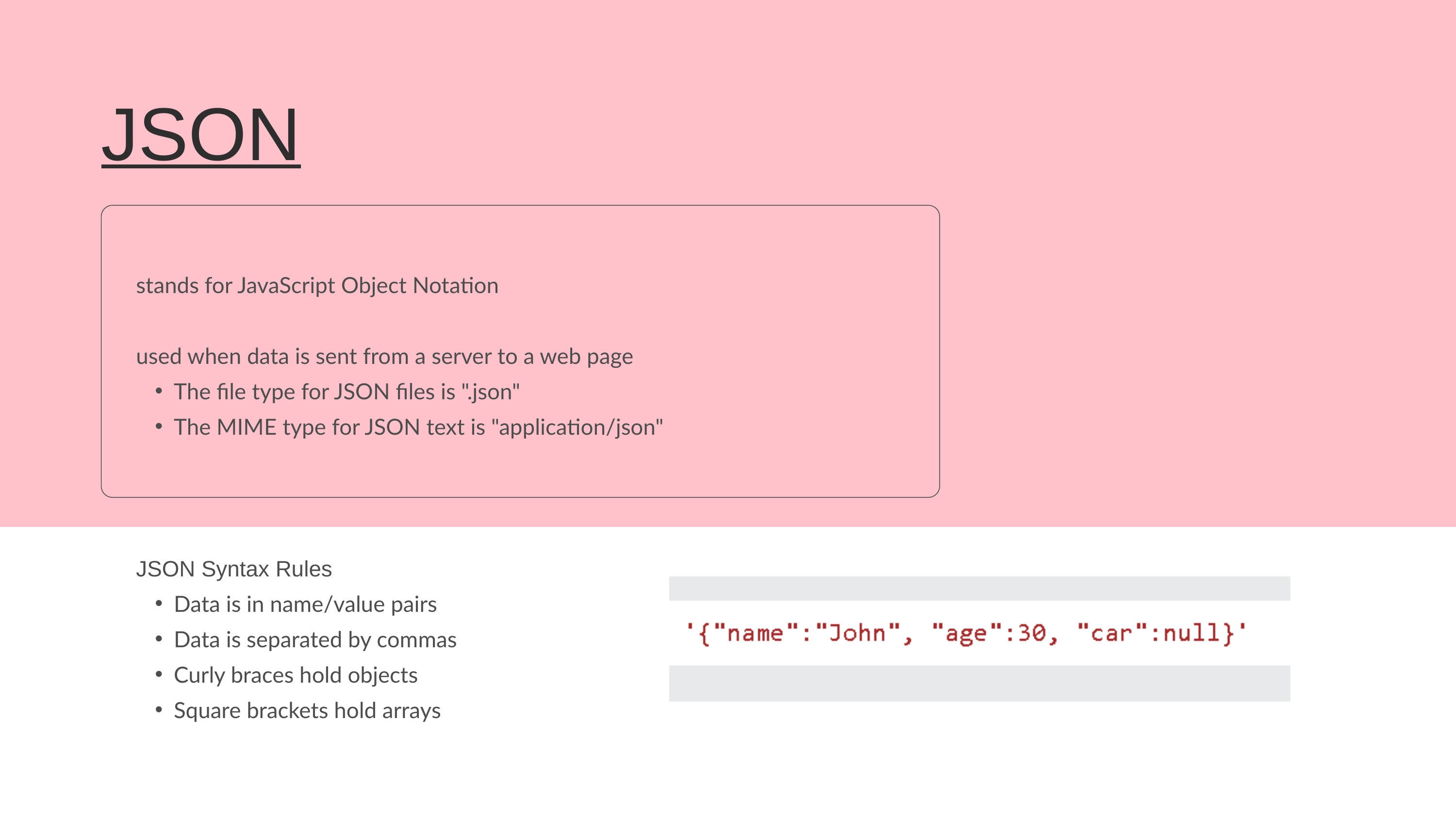

JSON

stands for JavaScript Object Notation

used when data is sent from a server to a web page
The file type for JSON files is ".json"
The MIME type for JSON text is "application/json"

JSON Syntax Rules
Data is in name/value pairs
Data is separated by commas
Curly braces hold objects
Square brackets hold arrays